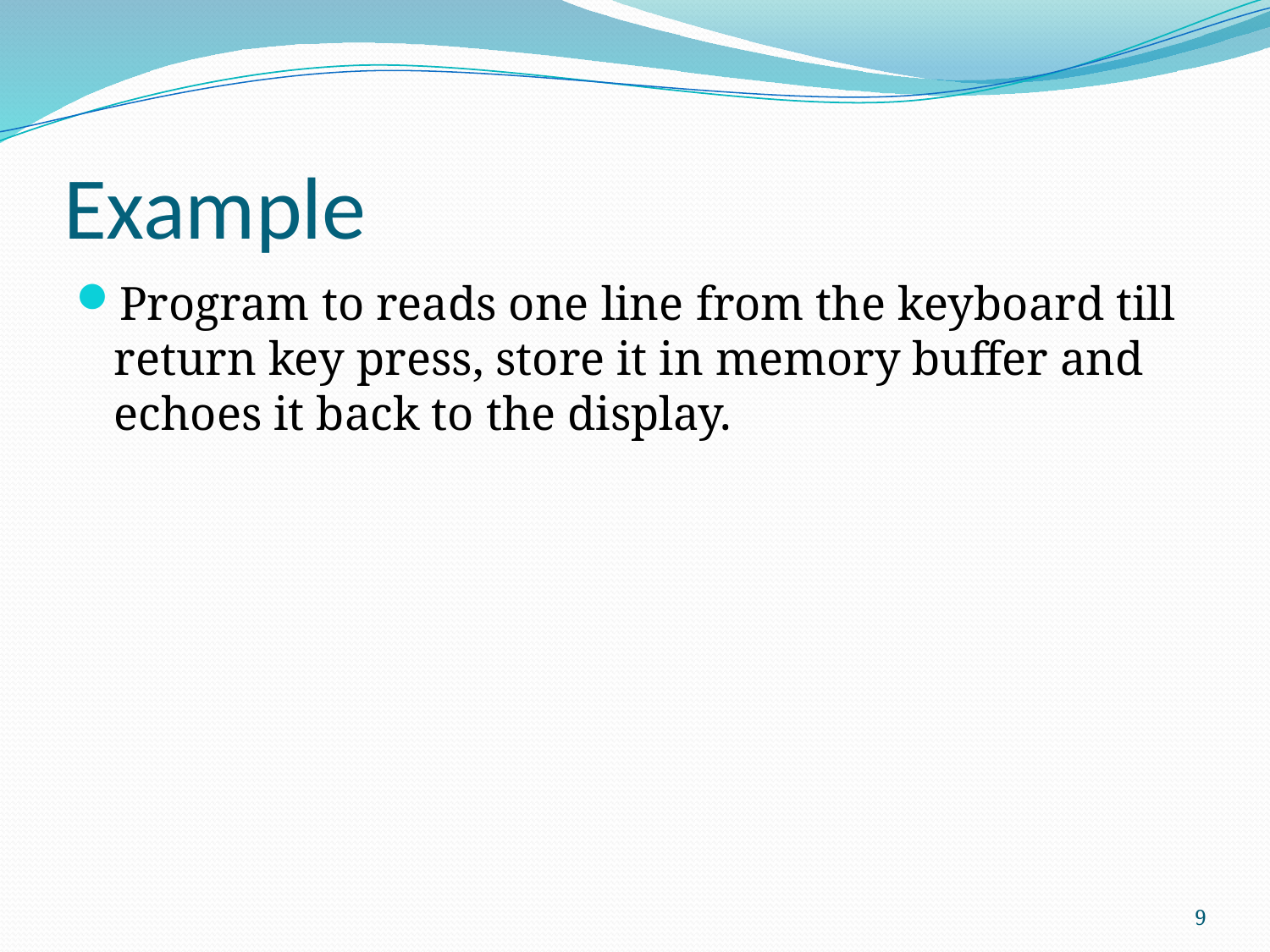

# Example
Program to reads one line from the keyboard till return key press, store it in memory buffer and echoes it back to the display.
9